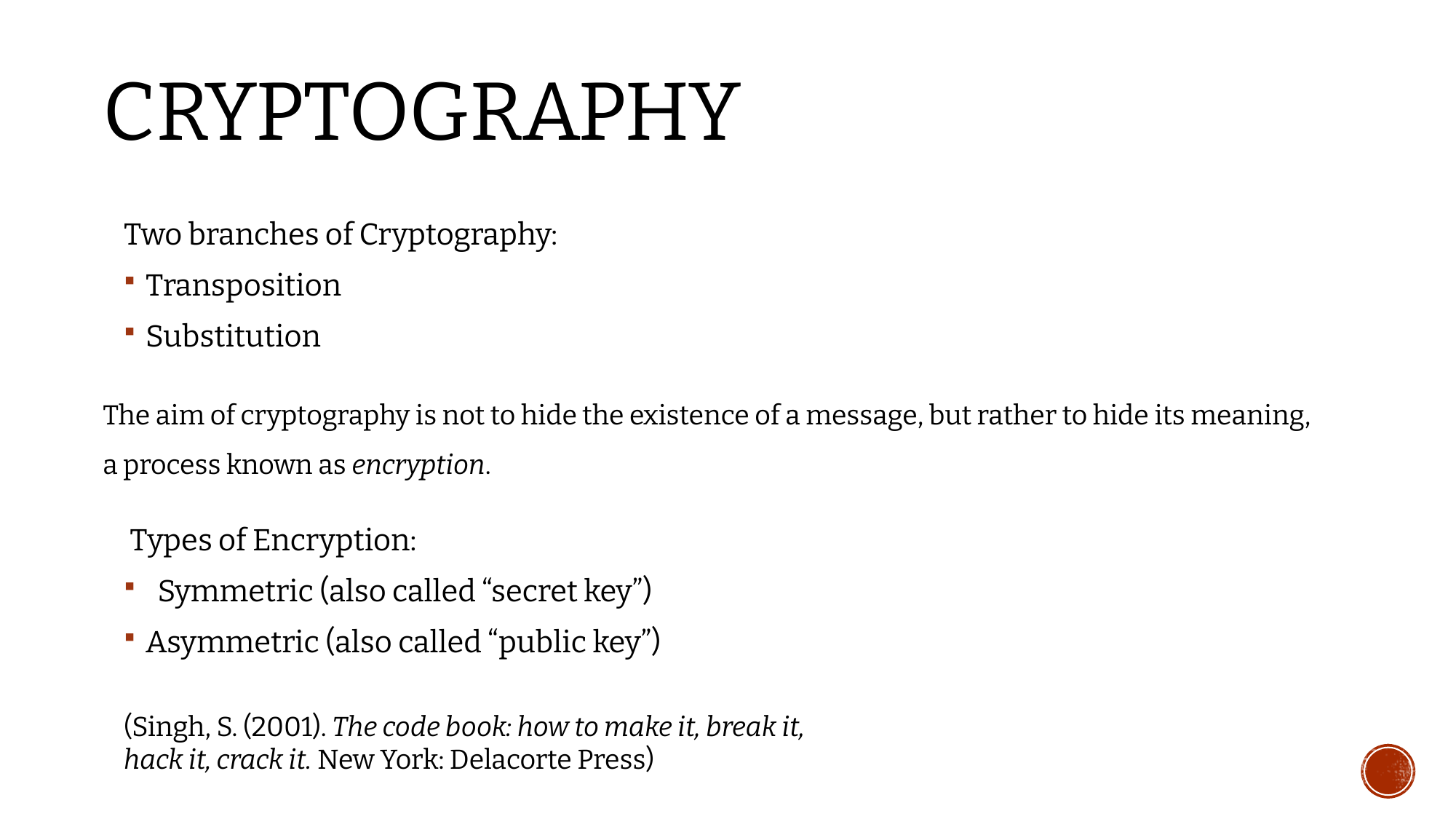

# Cryptography
Two branches of Cryptography:
Transposition
Substitution

 Types of Encryption:
  Symmetric (also called “secret key”)
Asymmetric (also called “public key”)
The aim of cryptography is not to hide the existence of a message, but rather to hide its meaning, a process known as encryption.

(Singh, S. (2001). The code book: how to make it, break it, hack it, crack it. New York: Delacorte Press)